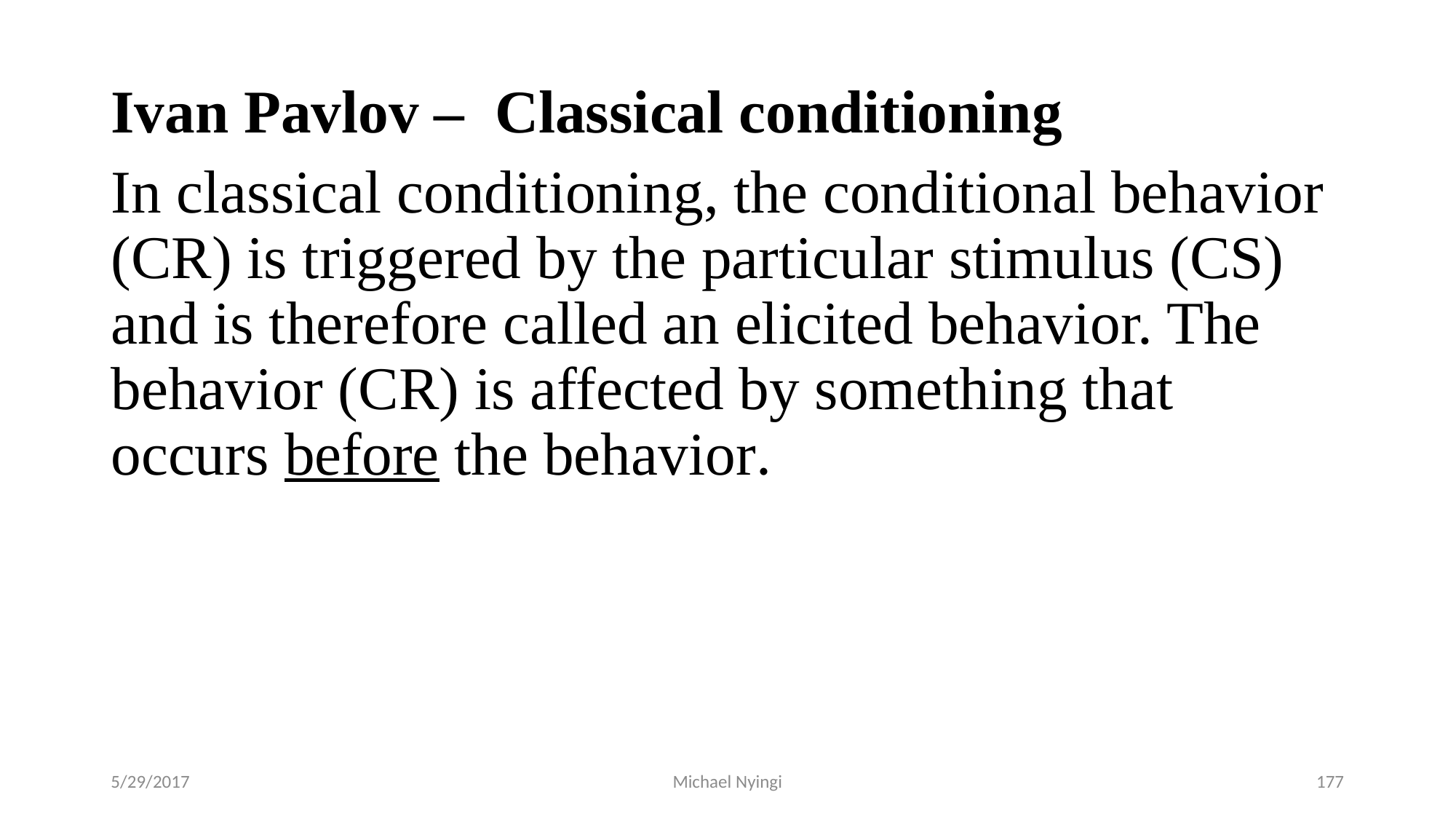

Ivan Pavlov –  Classical conditioning
In classical conditioning, the conditional behavior (CR) is triggered by the particular stimulus (CS) and is therefore called an elicited behavior. The behavior (CR) is affected by something that occurs before the behavior.

5/29/2017
Michael Nyingi
177